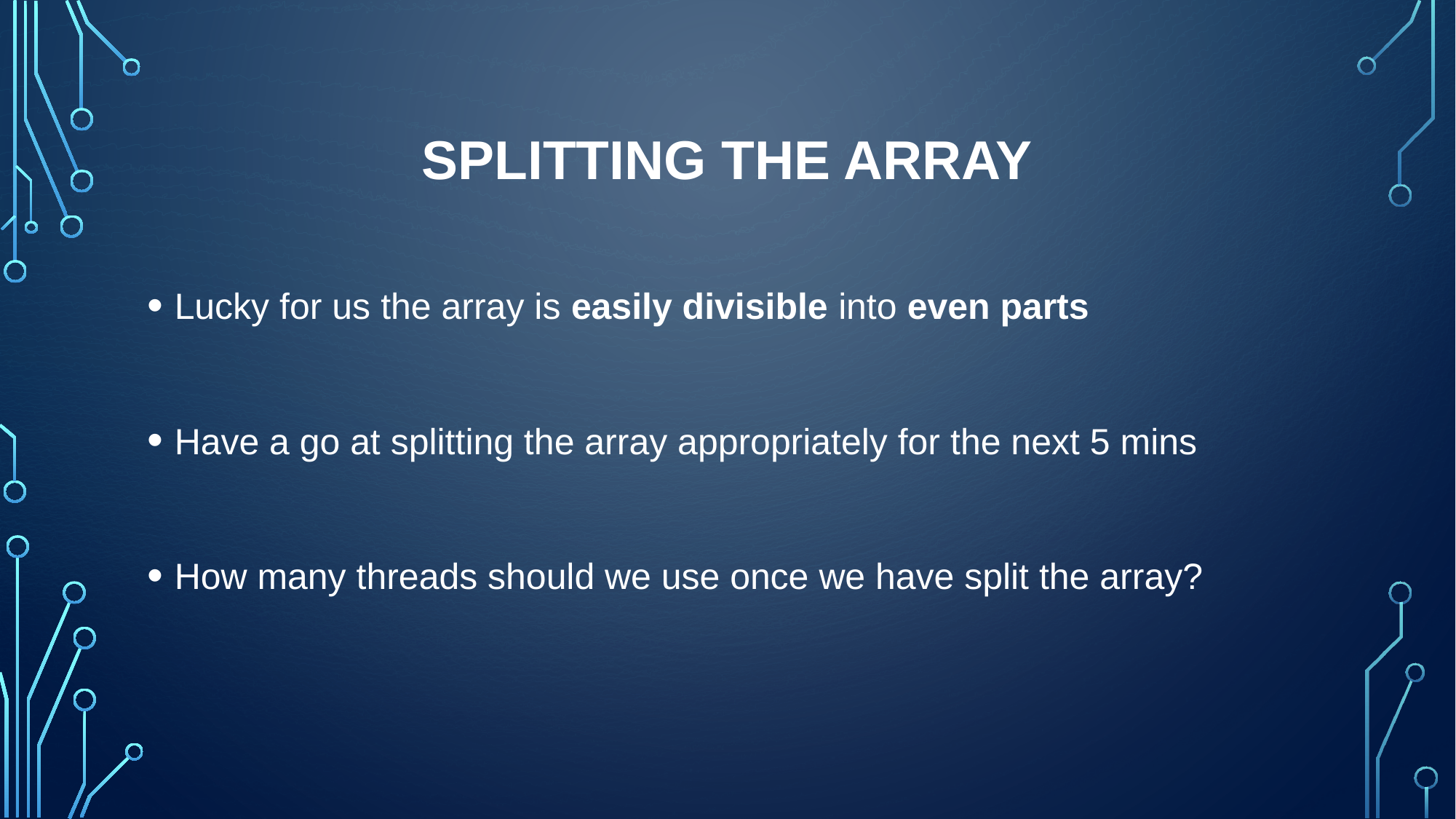

# Splitting the array
Lucky for us the array is easily divisible into even parts

Have a go at splitting the array appropriately for the next 5 mins

How many threads should we use once we have split the array?